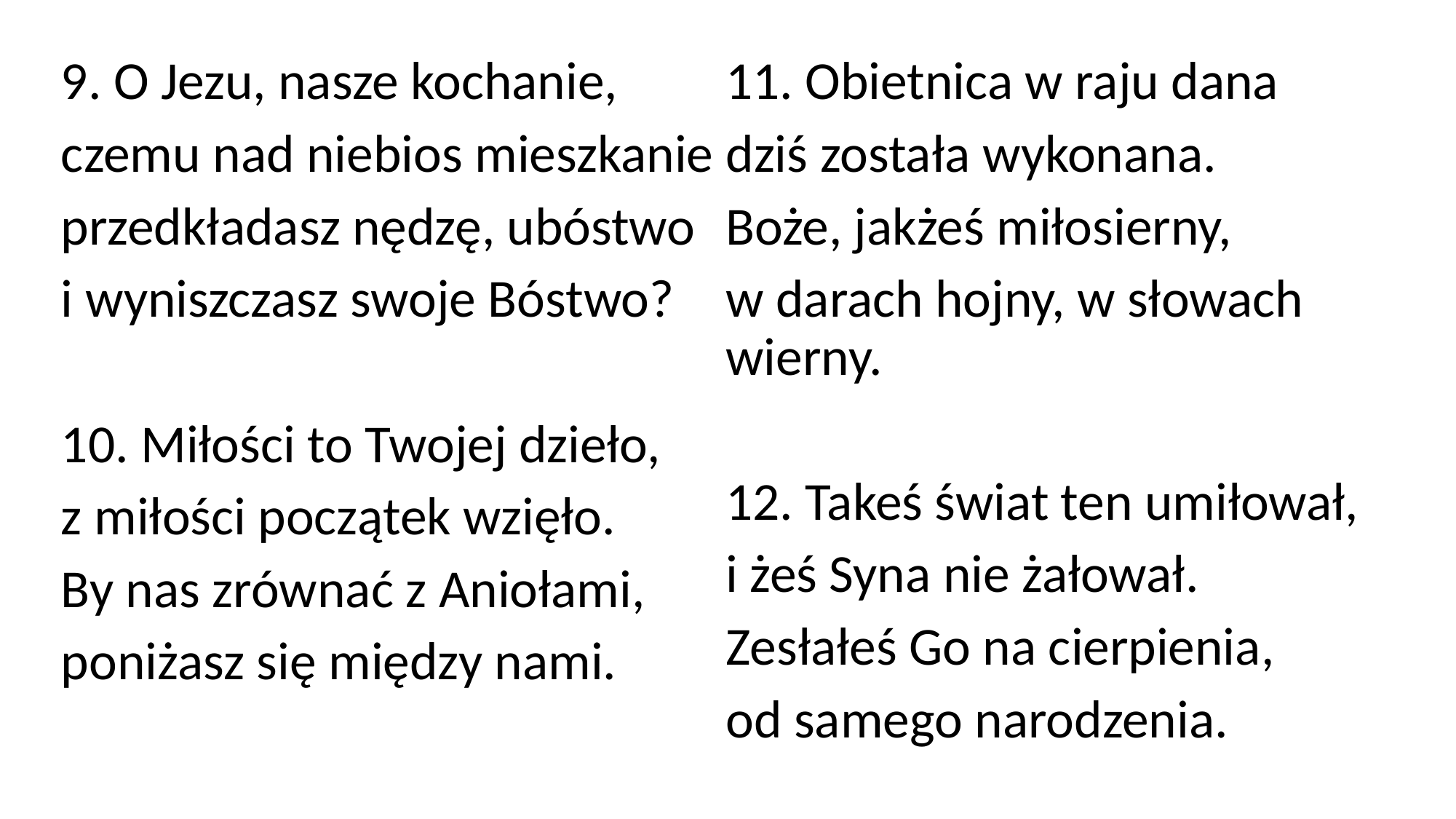

9. O Jezu, nasze kochanie,
czemu nad niebios mieszkanie
przedkładasz nędzę, ubóstwo
i wyniszczasz swoje Bóstwo?

10. Miłości to Twojej dzieło,
z miłości początek wzięło.
By nas zrównać z Aniołami,
poniżasz się między nami.
11. Obietnica w raju dana
dziś została wykonana.
Boże, jakżeś miłosierny,
w darach hojny, w słowach wierny.

12. Takeś świat ten umiłował,
i żeś Syna nie żałował.
Zesłałeś Go na cierpienia,
od samego narodzenia.